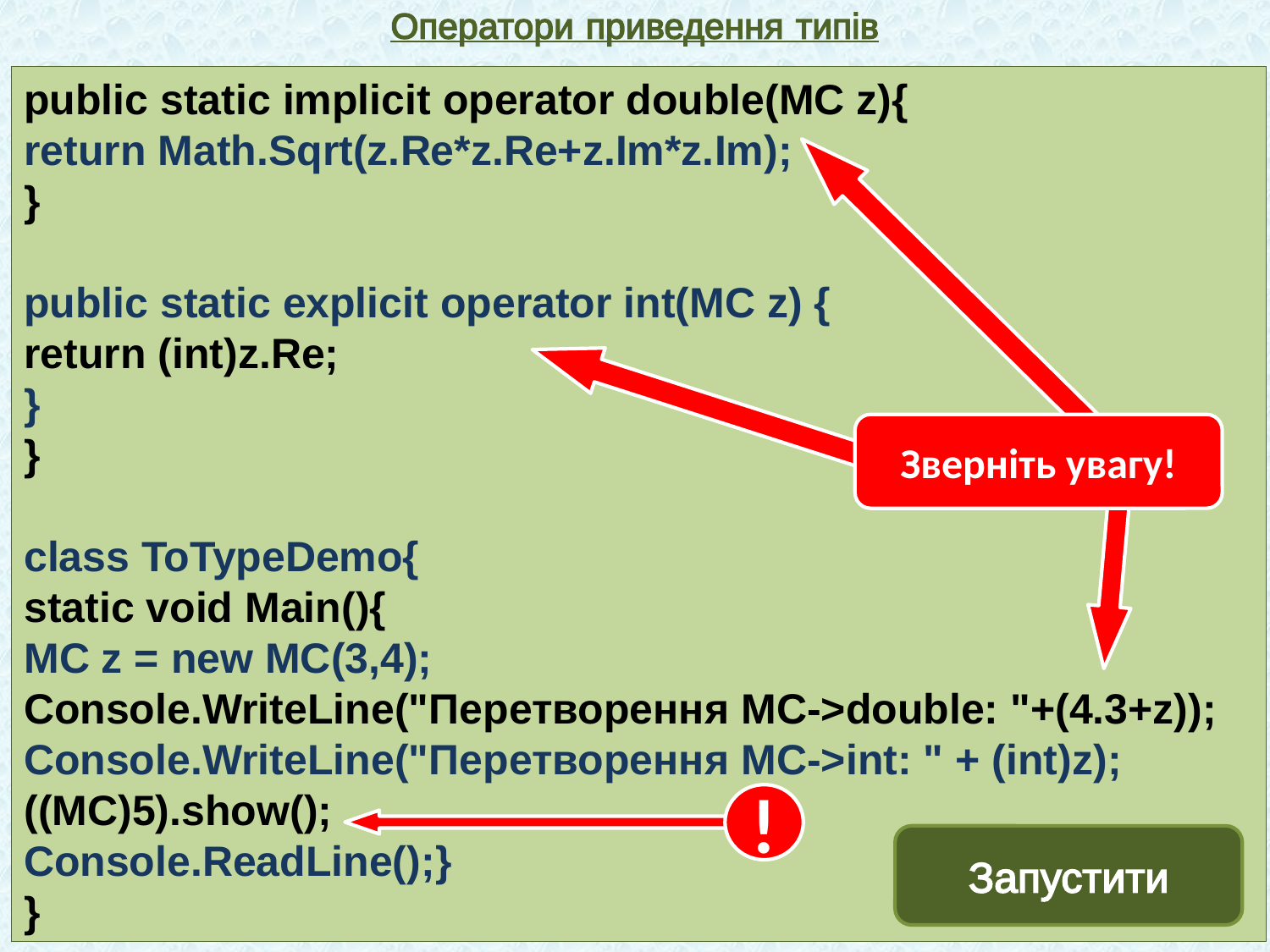

# Оператори приведення типів
public static implicit operator double(MC z){
return Math.Sqrt(z.Re*z.Re+z.Im*z.Im);
}

public static explicit operator int(MC z) {
return (int)z.Re;
}
}

class ToTypeDemo{
static void Main(){
MC z = new MC(3,4);
Console.WriteLine("Перетворення MC->double: "+(4.3+z));
Console.WriteLine("Перетворення MC->int: " + (int)z);
((MC)5).show();
Console.ReadLine();}
}

Зверніть увагу!

!

Запустити